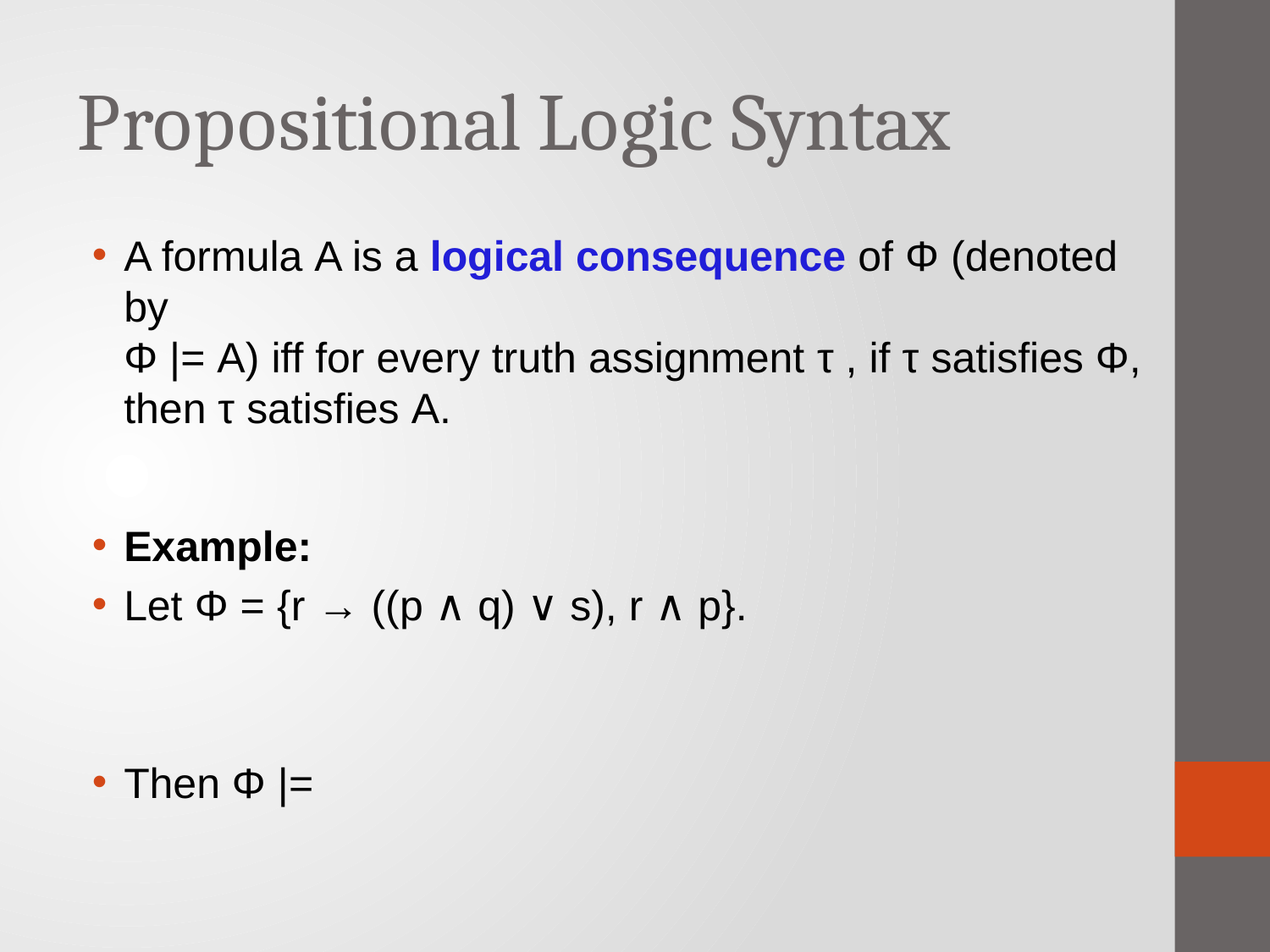

# Propositional Logic Syntax
A formula A is a logical consequence of Φ (denoted by
Φ |= A) iff for every truth assignment τ , if τ satisfies Φ, then τ satisfies A.

Example:
Let Φ = {r → ((p ∧ q) ∨ s), r ∧ p}.

Then Φ |=